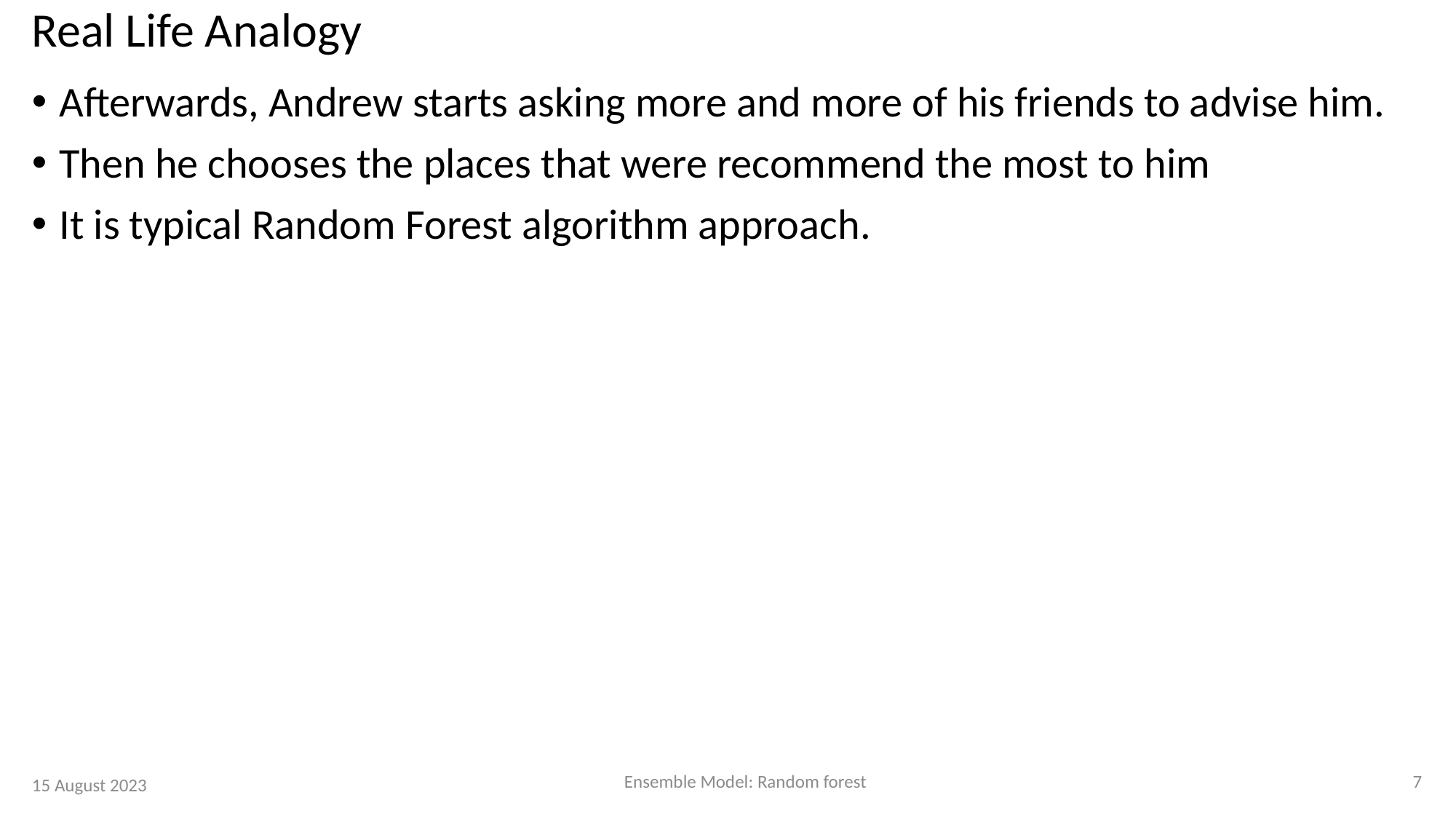

# Real Life Analogy
Afterwards, Andrew starts asking more and more of his friends to advise him.
Then he chooses the places that were recommend the most to him
It is typical Random Forest algorithm approach.
7
Ensemble Model: Random forest
15 August 2023